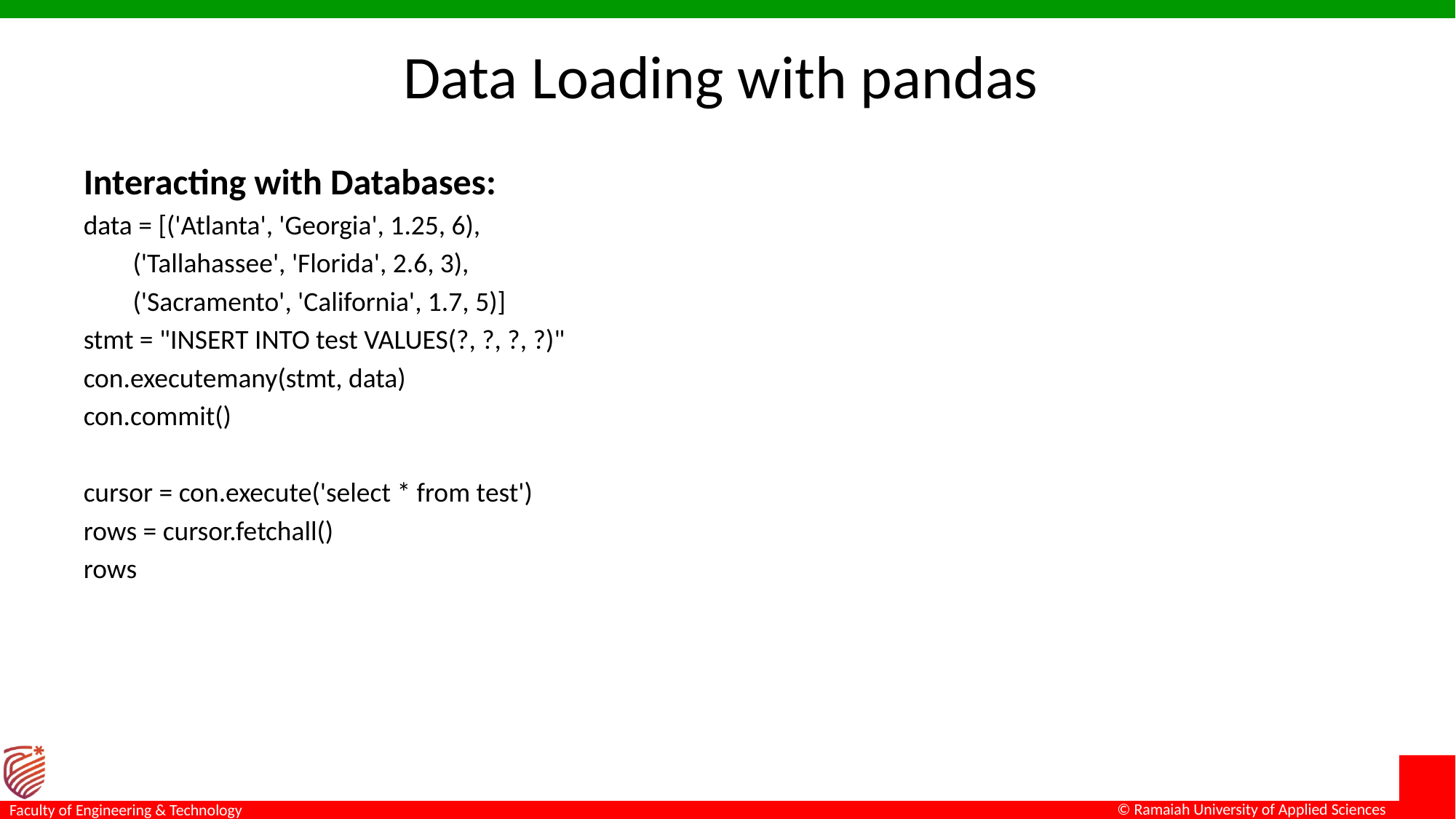

# Data Loading with pandas
Interacting with Databases:
data = [('Atlanta', 'Georgia', 1.25, 6),
        ('Tallahassee', 'Florida', 2.6, 3),
        ('Sacramento', 'California', 1.7, 5)]
stmt = "INSERT INTO test VALUES(?, ?, ?, ?)"
con.executemany(stmt, data)
con.commit()

cursor = con.execute('select * from test')
rows = cursor.fetchall()
rows